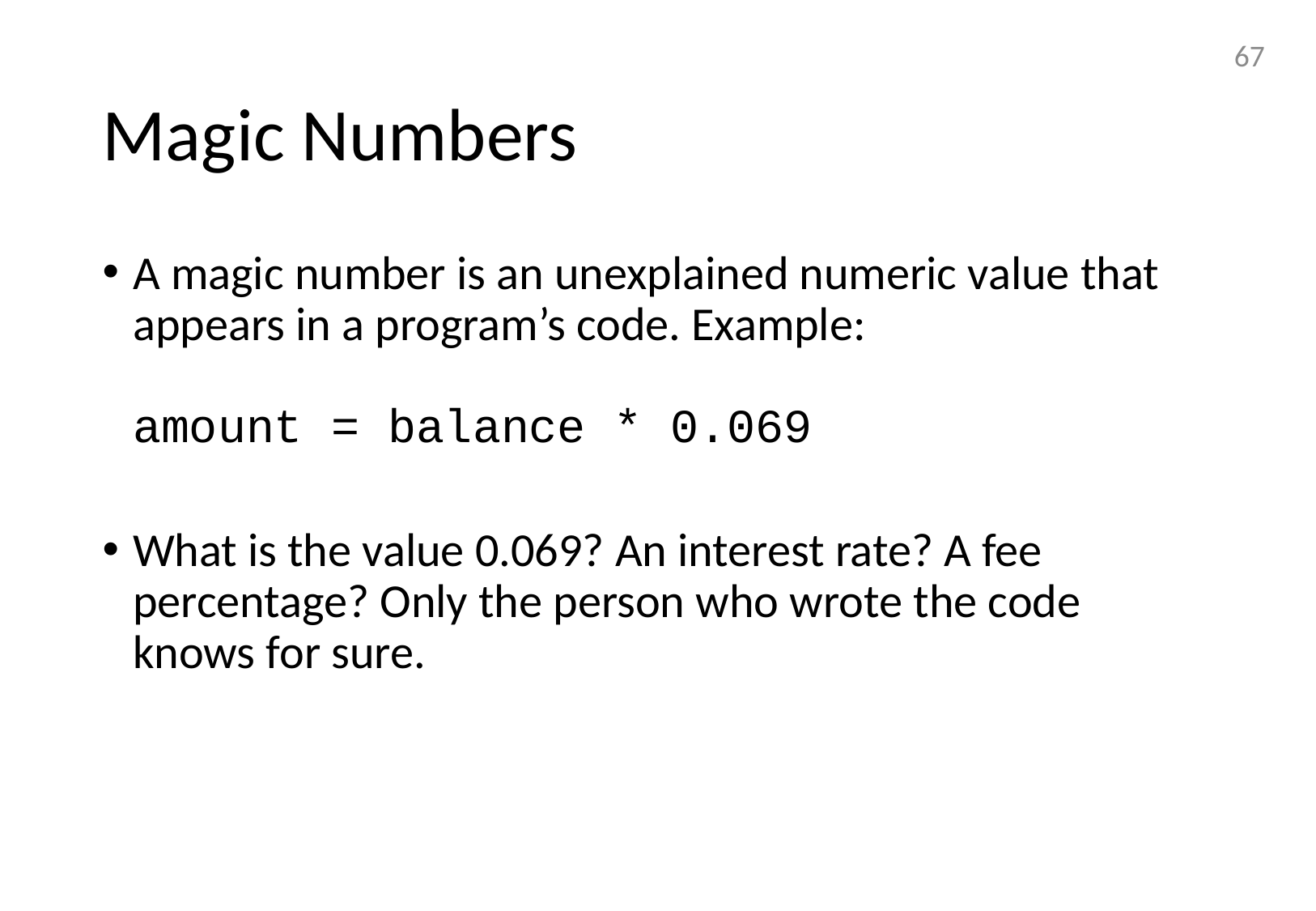

67
# Magic Numbers
A magic number is an unexplained numeric value that appears in a program’s code. Example:
amount = balance * 0.069
What is the value 0.069? An interest rate? A fee percentage? Only the person who wrote the code knows for sure.